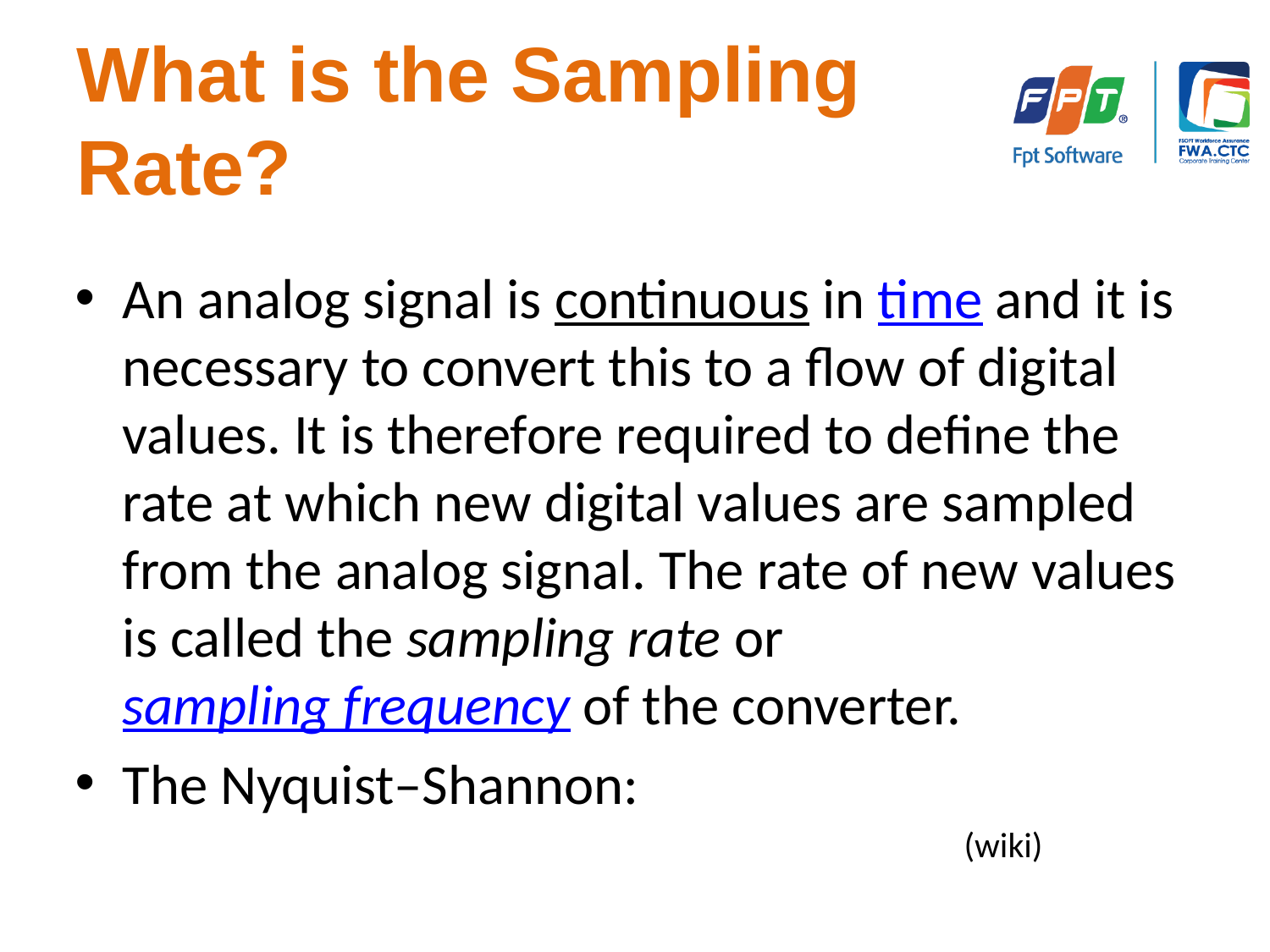

# What is the Sampling Rate?
An analog signal is continuous in time and it is necessary to convert this to a flow of digital values. It is therefore required to define the rate at which new digital values are sampled from the analog signal. The rate of new values is called the sampling rate or sampling frequency of the converter.
The Nyquist–Shannon:
			(wiki)